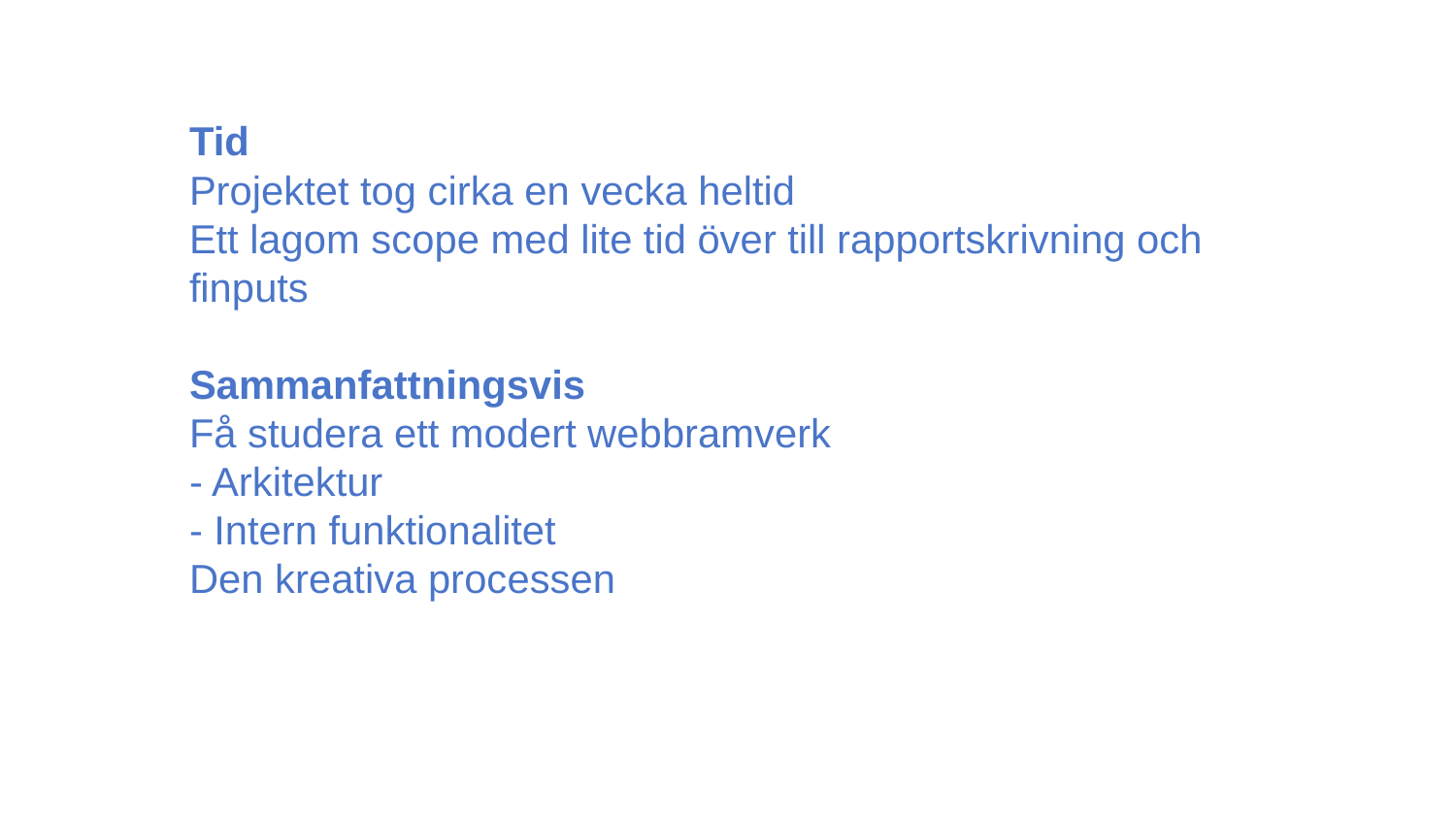

Tid
Projektet tog cirka en vecka heltid
Ett lagom scope med lite tid över till rapportskrivning och finputs

Sammanfattningsvis
Få studera ett modert webbramverk
- Arkitektur
- Intern funktionalitet
Den kreativa processen